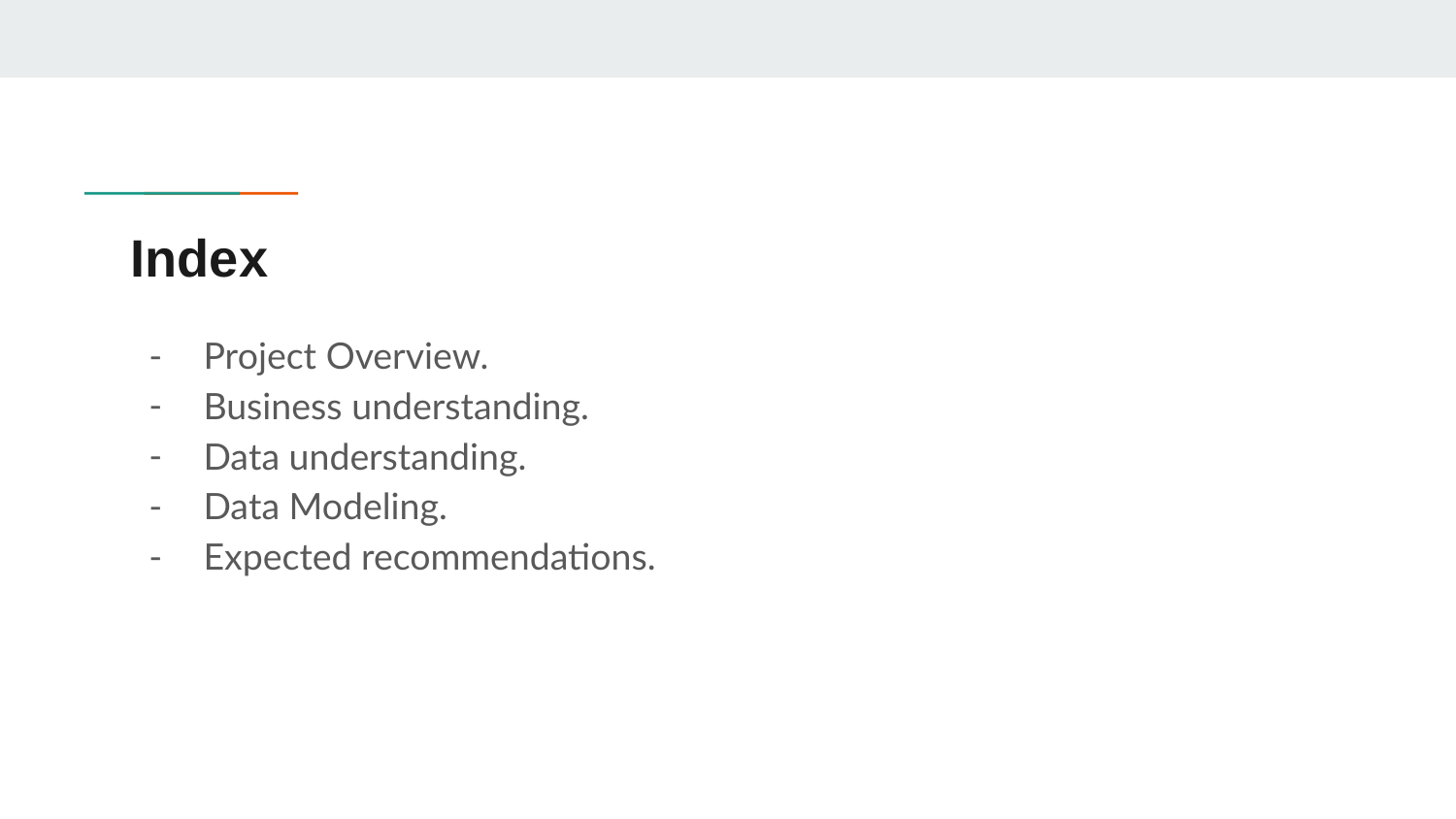

# Index

Project Overview.
Business understanding.
Data understanding.
Data Modeling.
Expected recommendations.